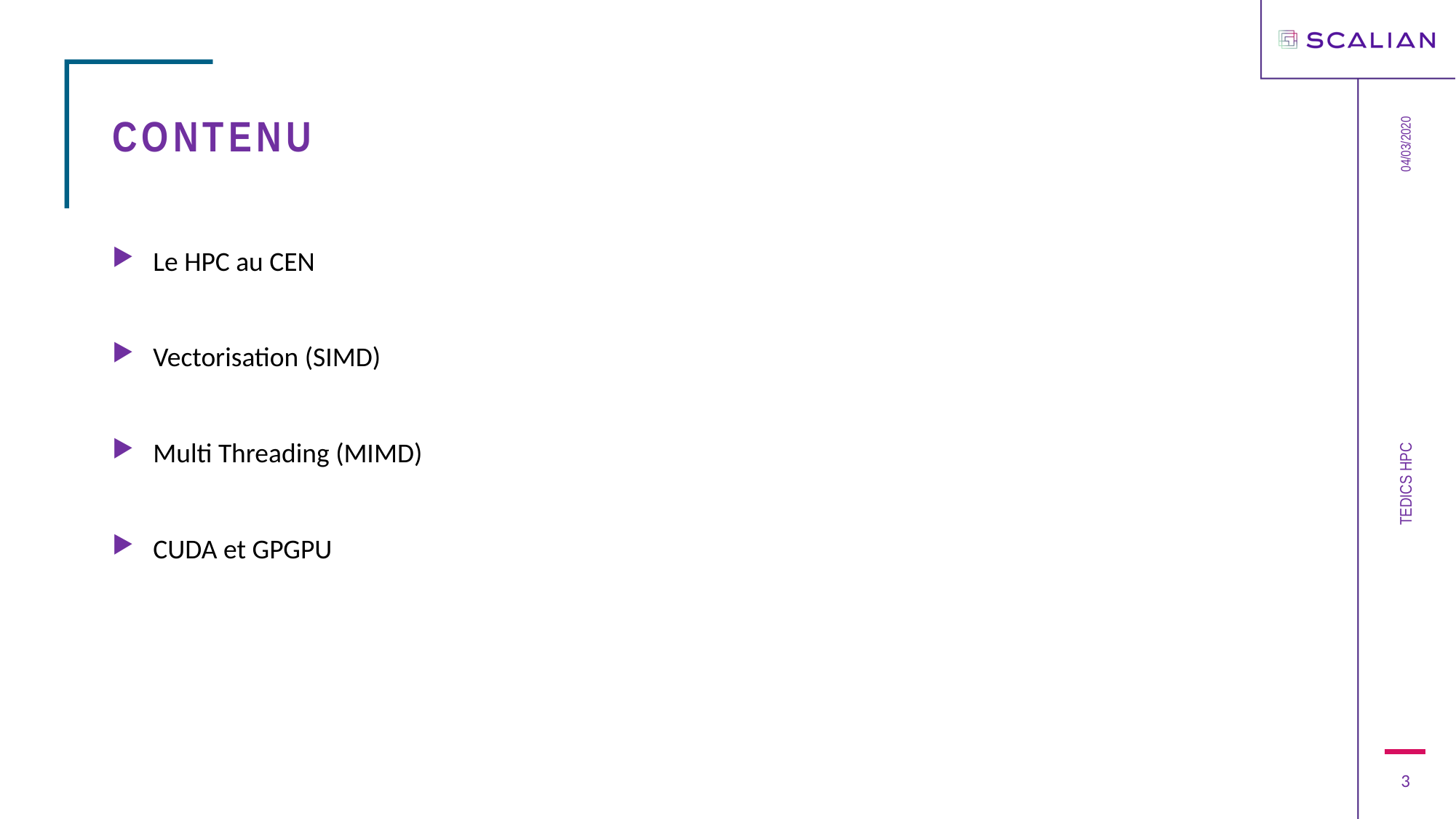

# Contenu
04/03/2020

Le HPC au CEN

Vectorisation (SIMD)

Multi Threading (MIMD)

CUDA et GPGPU
TEDICS HPC
3